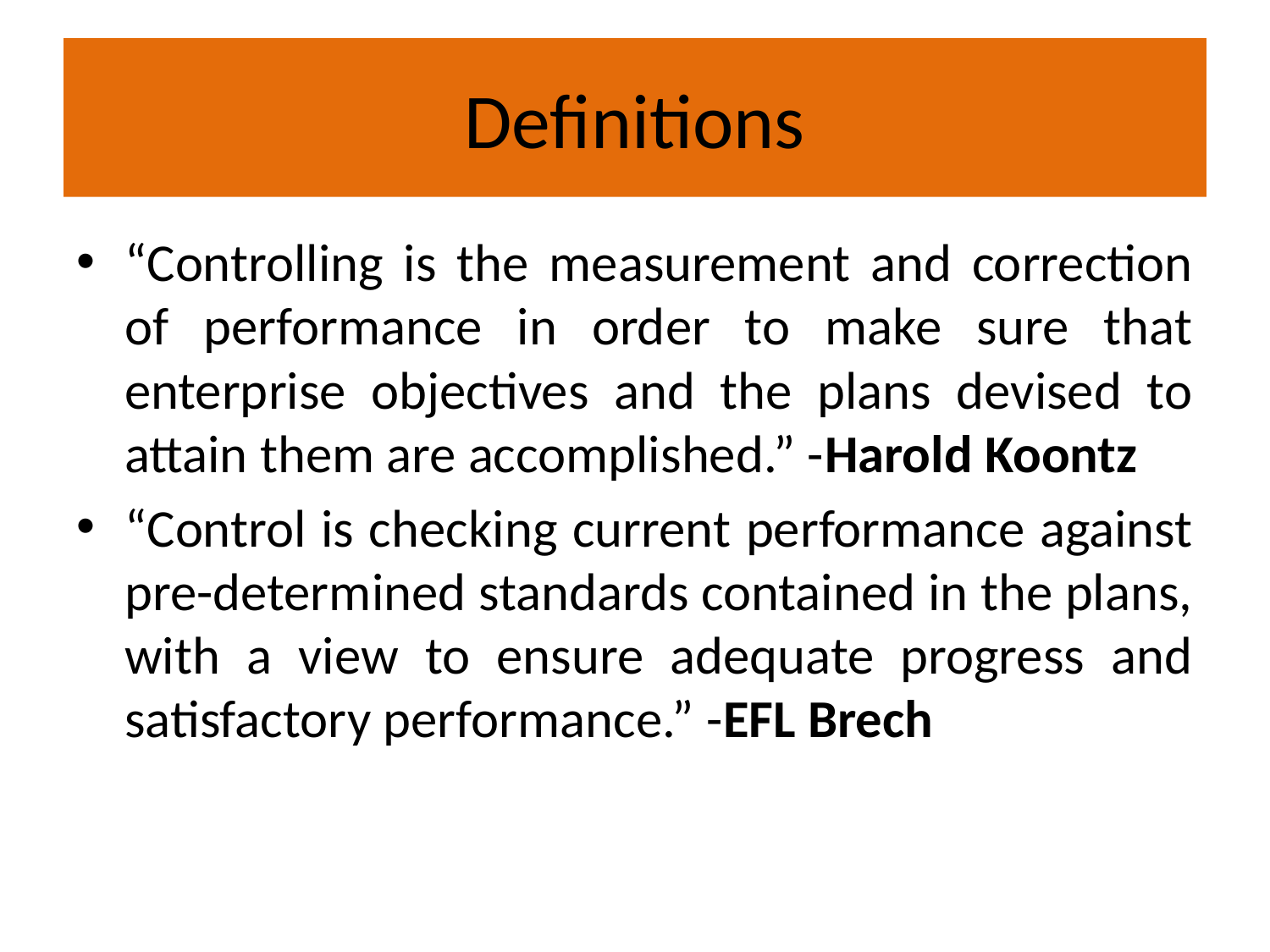

# Definitions
“Controlling is the measurement and correction of performance in order to make sure that enterprise objectives and the plans devised to attain them are accomplished.” -Harold Koontz
“Control is checking current performance against pre-determined standards contained in the plans, with a view to ensure adequate progress and satisfactory performance.” -EFL Brech